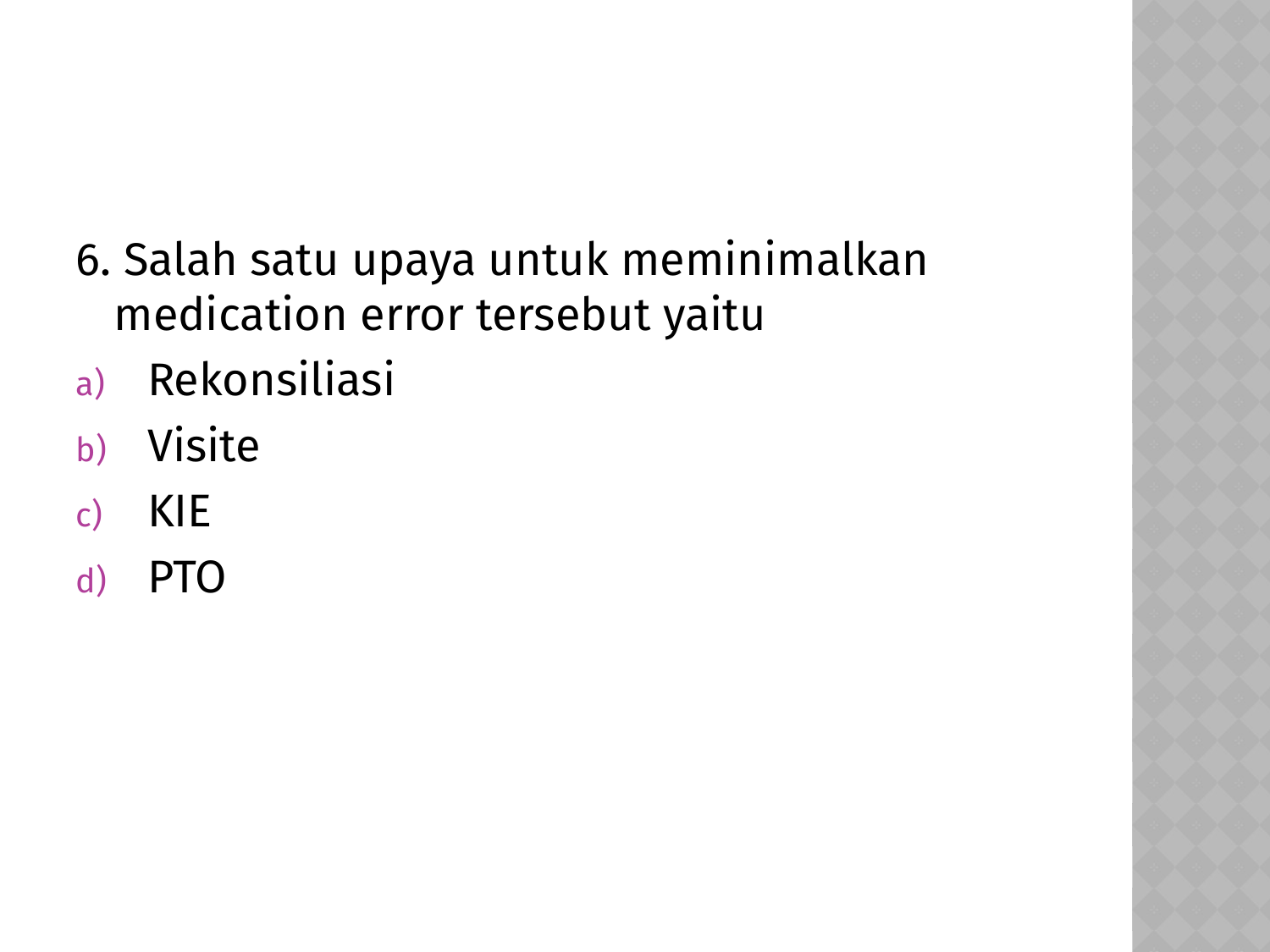

#
6. Salah satu upaya untuk meminimalkan         medication error tersebut yaitu
Rekonsiliasi
Visite
KIE
PTO